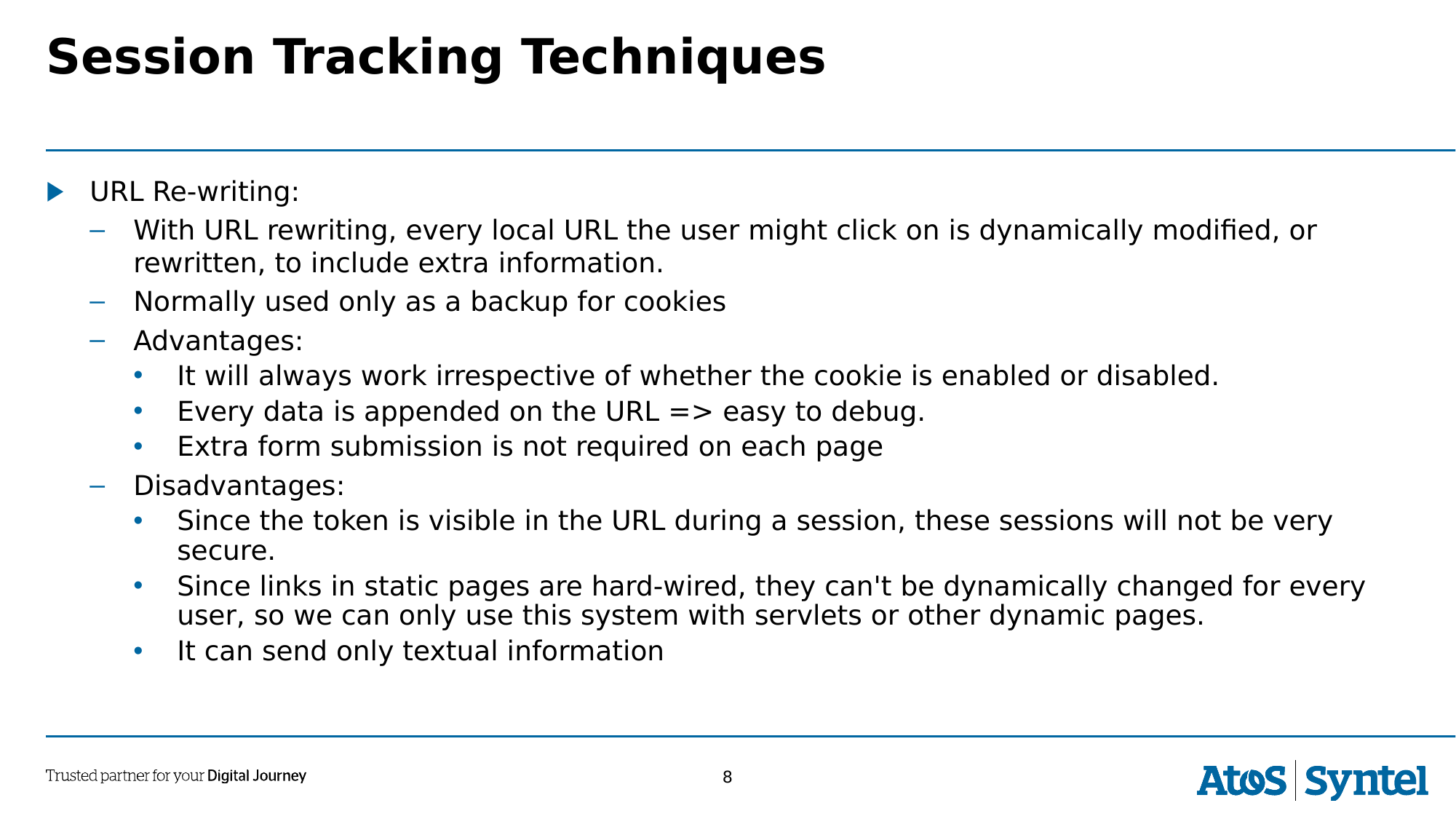

# Session Tracking Techniques
URL Re-writing:
With URL rewriting, every local URL the user might click on is dynamically modified, or rewritten, to include extra information.
Normally used only as a backup for cookies
Advantages:
It will always work irrespective of whether the cookie is enabled or disabled.
Every data is appended on the URL => easy to debug.
Extra form submission is not required on each page
Disadvantages:
Since the token is visible in the URL during a session, these sessions will not be very secure.
Since links in static pages are hard-wired, they can't be dynamically changed for every user, so we can only use this system with servlets or other dynamic pages.
It can send only textual information